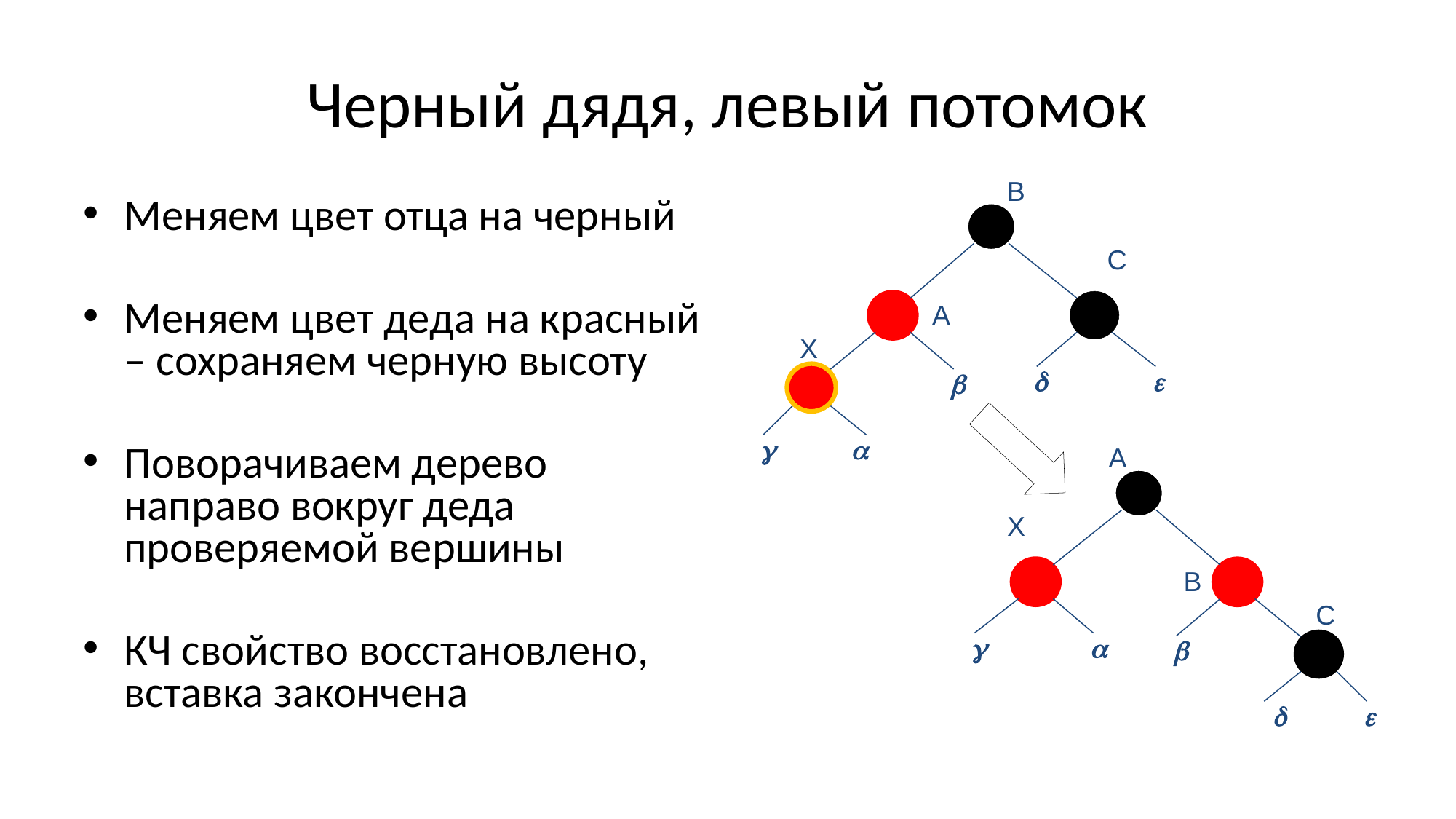

# Черный дядя, левый потомок
B

C

A
X

ε
δ
β
γ
α
Меняем цвет отца на черный

Меняем цвет деда на красный – сохраняем черную высоту

Поворачиваем дерево направо вокруг деда проверяемой вершины

КЧ свойство восстановлено, вставка закончена

A

X

B
C

γ
α
β
ε
δ